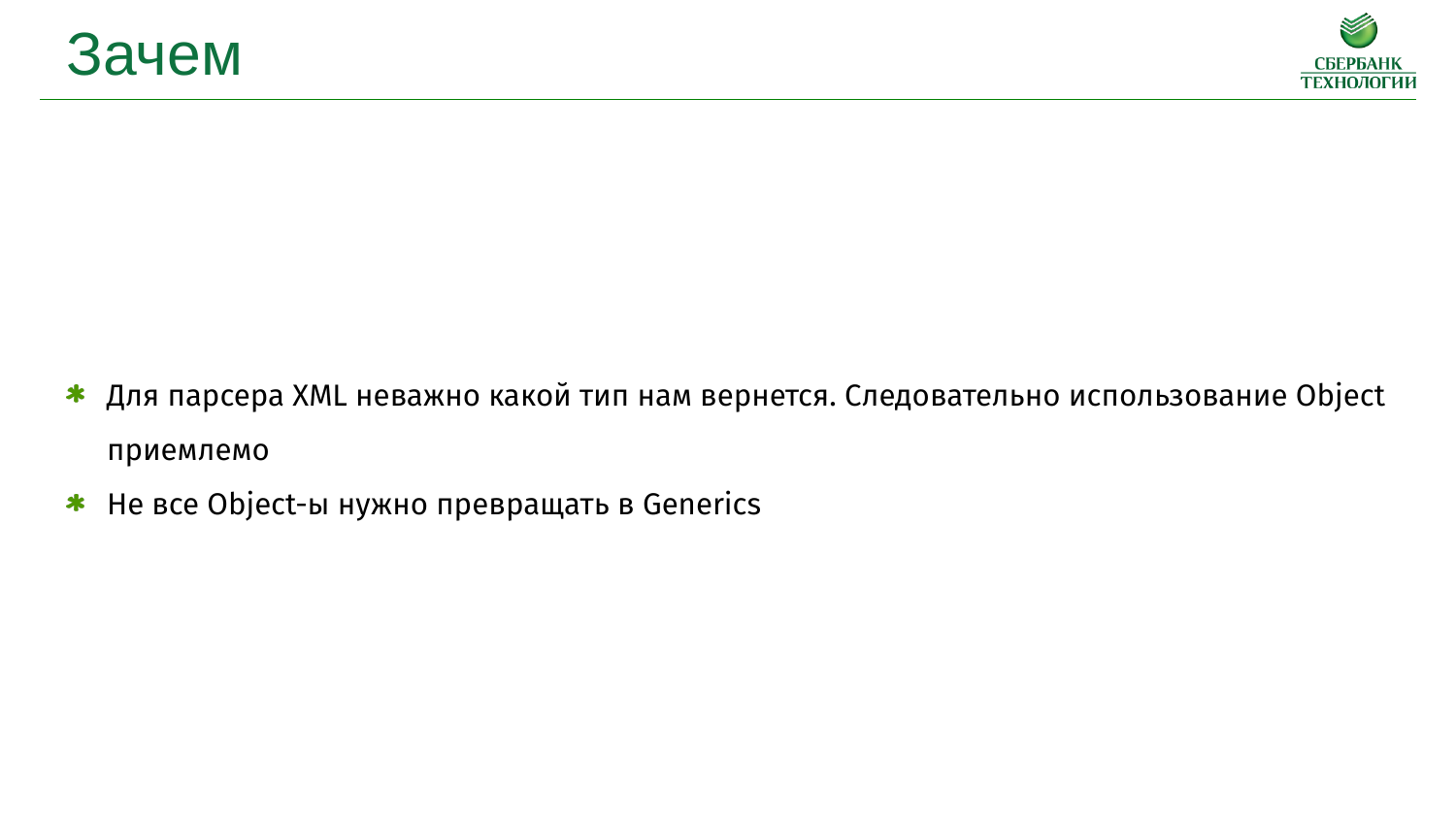

Зачем
Для парсера XML неважно какой тип нам вернется. Следовательно использование Object приемлемо
Не все Object-ы нужно превращать в Generics